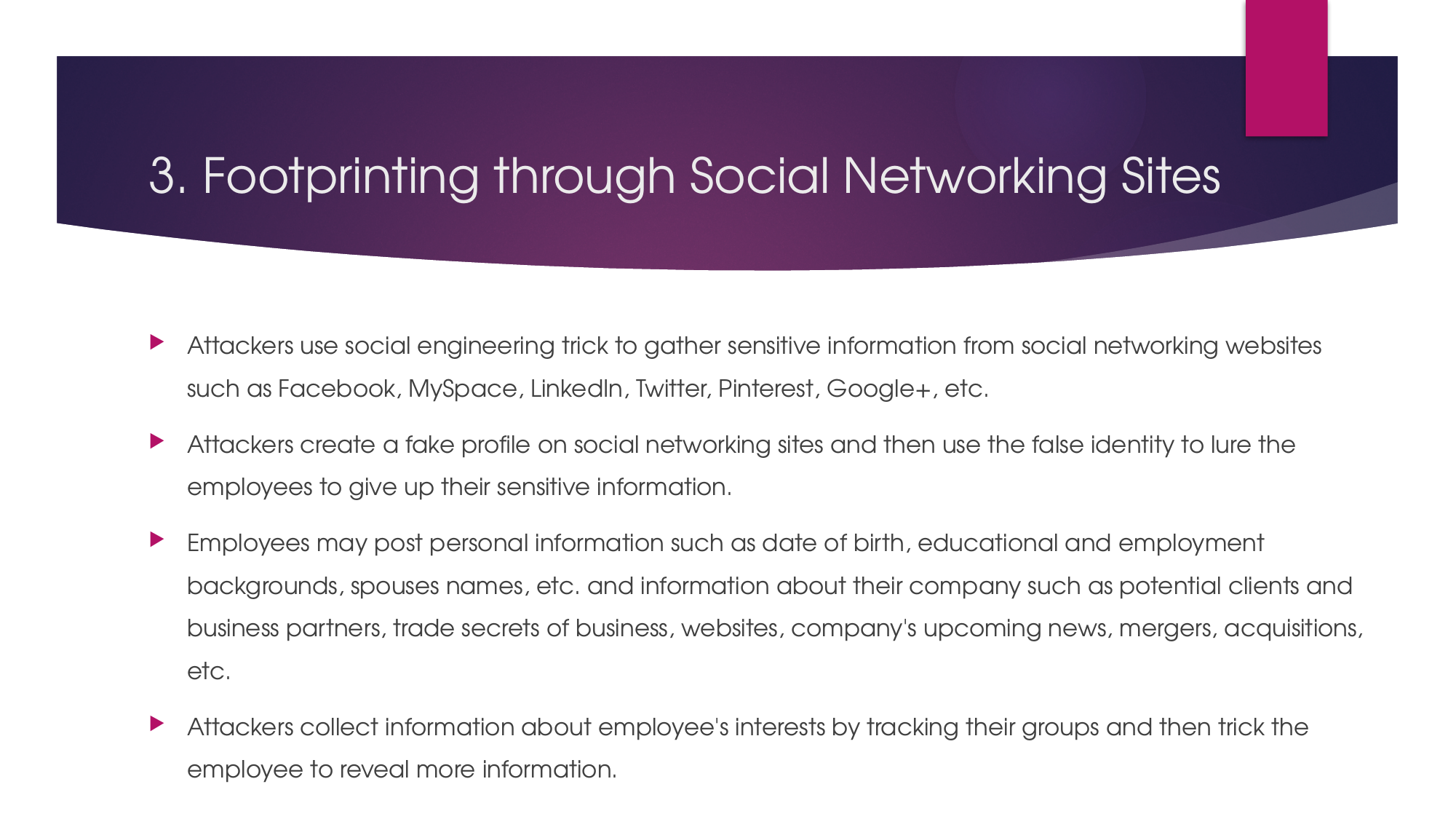

# 3. Footprinting through Social Networking Sites
Attackers use social engineering trick to gather sensitive information from social networking websites such as Facebook, MySpace, LinkedIn, Twitter, Pinterest, Google+, etc.
Attackers create a fake profile on social networking sites and then use the false identity to lure the employees to give up their sensitive information.
Employees may post personal information such as date of birth, educational and employment backgrounds, spouses names, etc. and information about their company such as potential clients and business partners, trade secrets of business, websites, company's upcoming news, mergers, acquisitions, etc.
Attackers collect information about employee's interests by tracking their groups and then trick the employee to reveal more information.